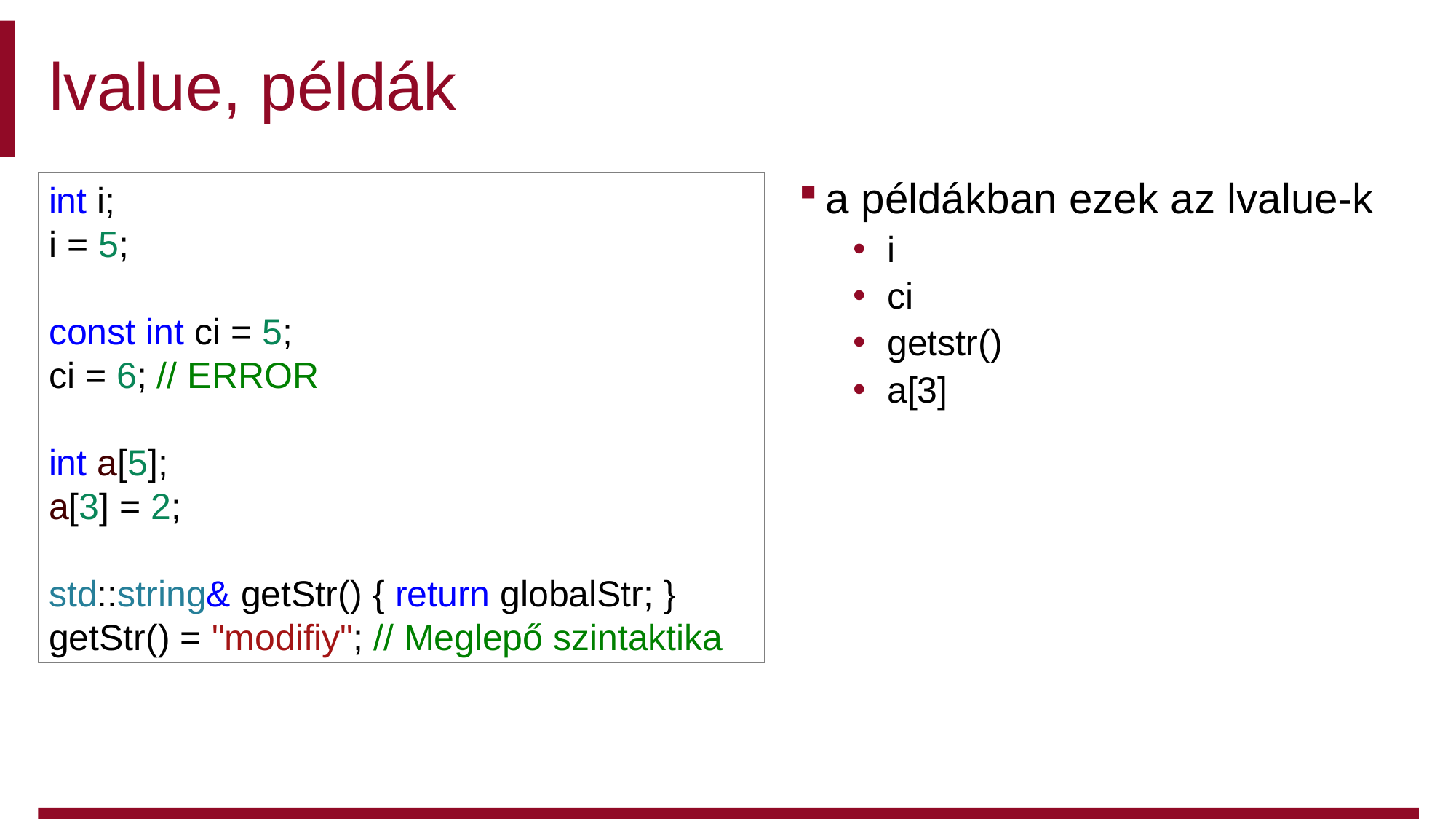

# lvalue, példák
int i;
i = 5;
const int ci = 5;
ci = 6; // ERROR
int a[5];
a[3] = 2;
std::string& getStr() { return globalStr; }
getStr() = "modifiy"; // Meglepő szintaktika
a példákban ezek az lvalue-k
i
ci
getstr()
a[3]